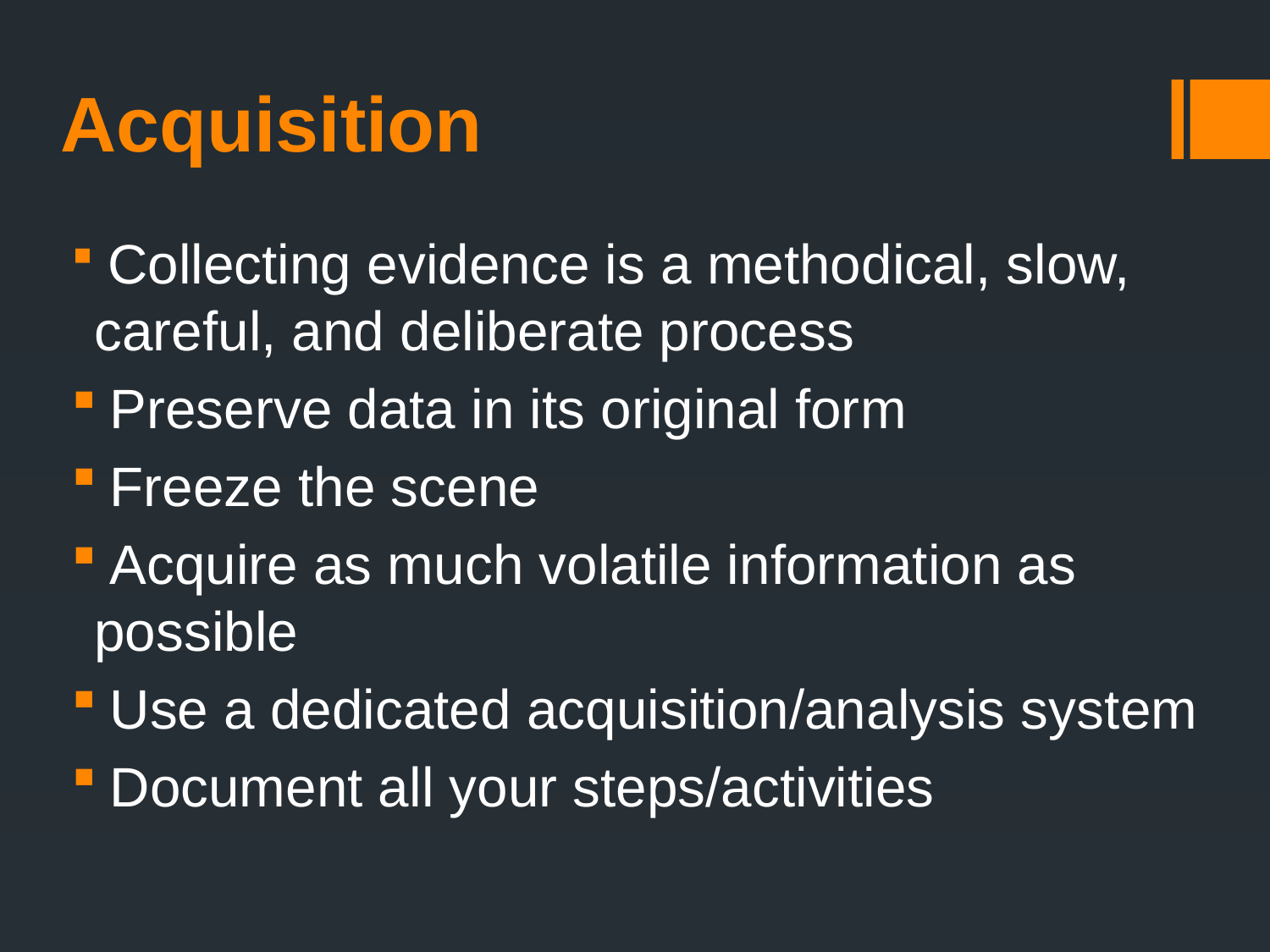

Acquisition
 Collecting evidence is a methodical, slow, careful, and deliberate process
 Preserve data in its original form
 Freeze the scene
 Acquire as much volatile information as possible
 Use a dedicated acquisition/analysis system
 Document all your steps/activities